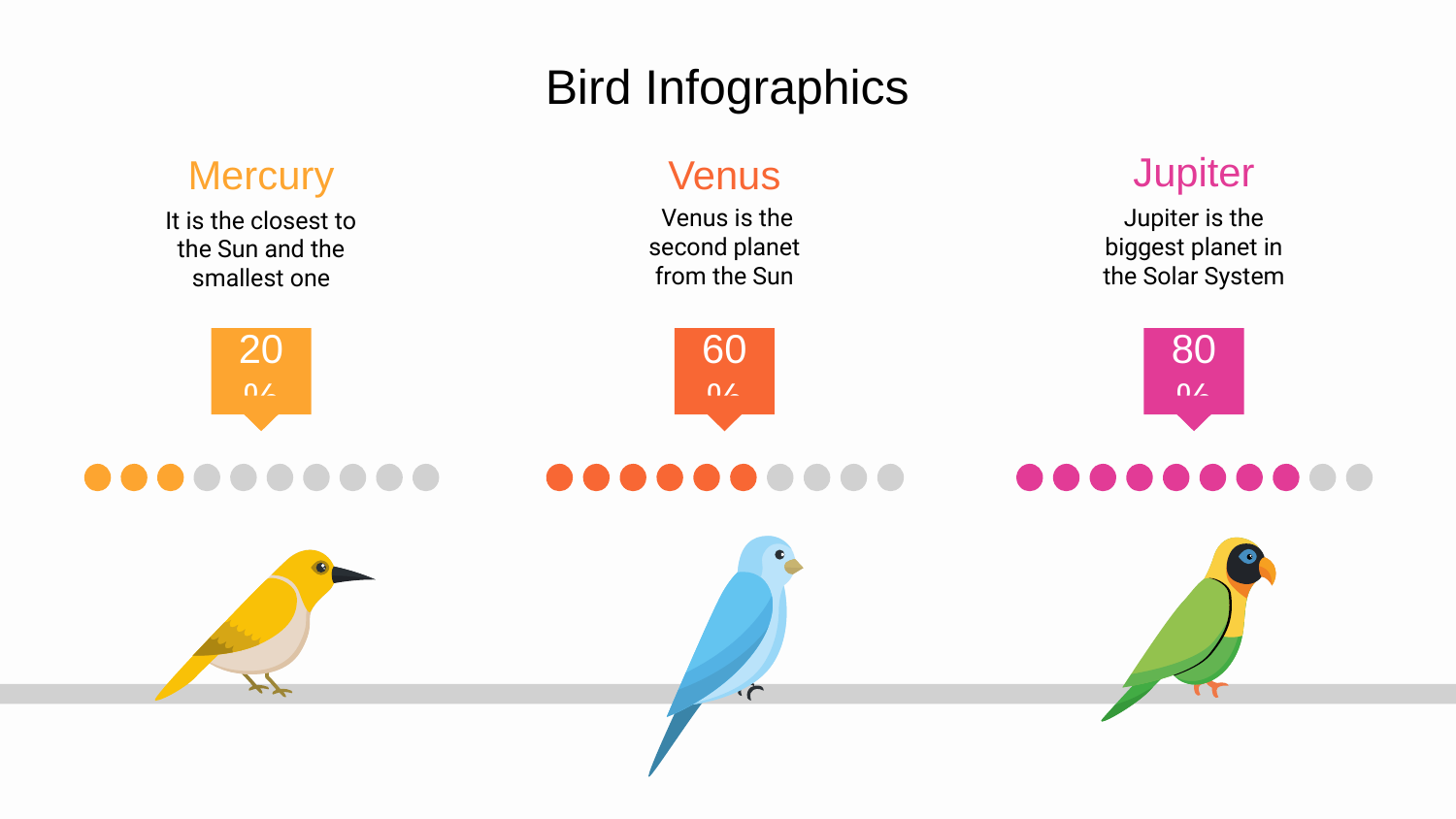

# Bird Infographics
Jupiter
Jupiter is the biggest planet in the Solar System
Venus
 Venus is the second planet from the Sun
Mercury
It is the closest to the Sun and the smallest one
20%

60%

80%